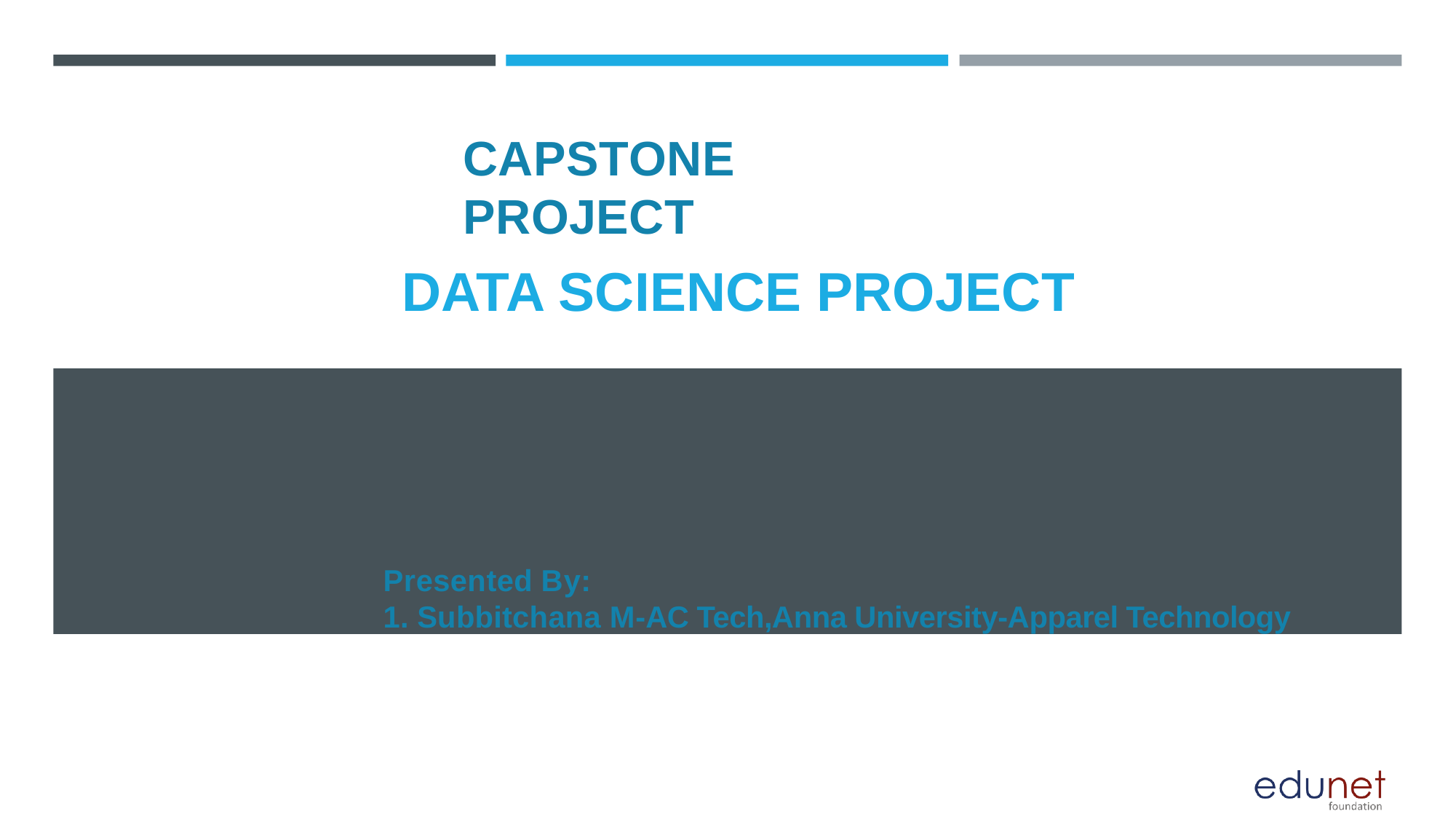

# CAPSTONE PROJECT
DATA SCIENCE PROJECT

Presented By:
1. Subbitchana M-AC Tech,Anna University-Apparel Technology